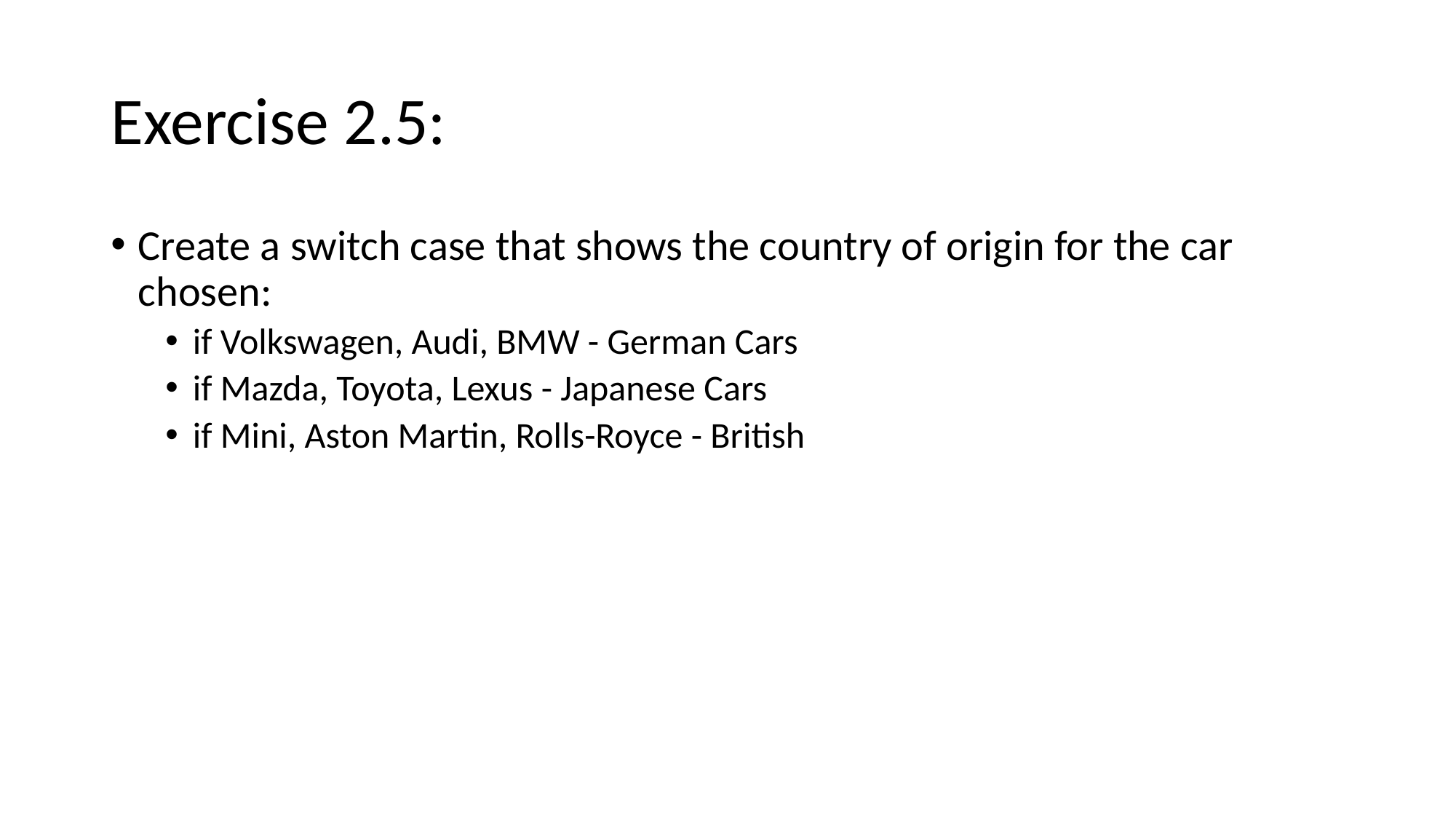

# Exercise 2.5:
Create a switch case that shows the country of origin for the car chosen:
if Volkswagen, Audi, BMW - German Cars
if Mazda, Toyota, Lexus - Japanese Cars
if Mini, Aston Martin, Rolls-Royce - British